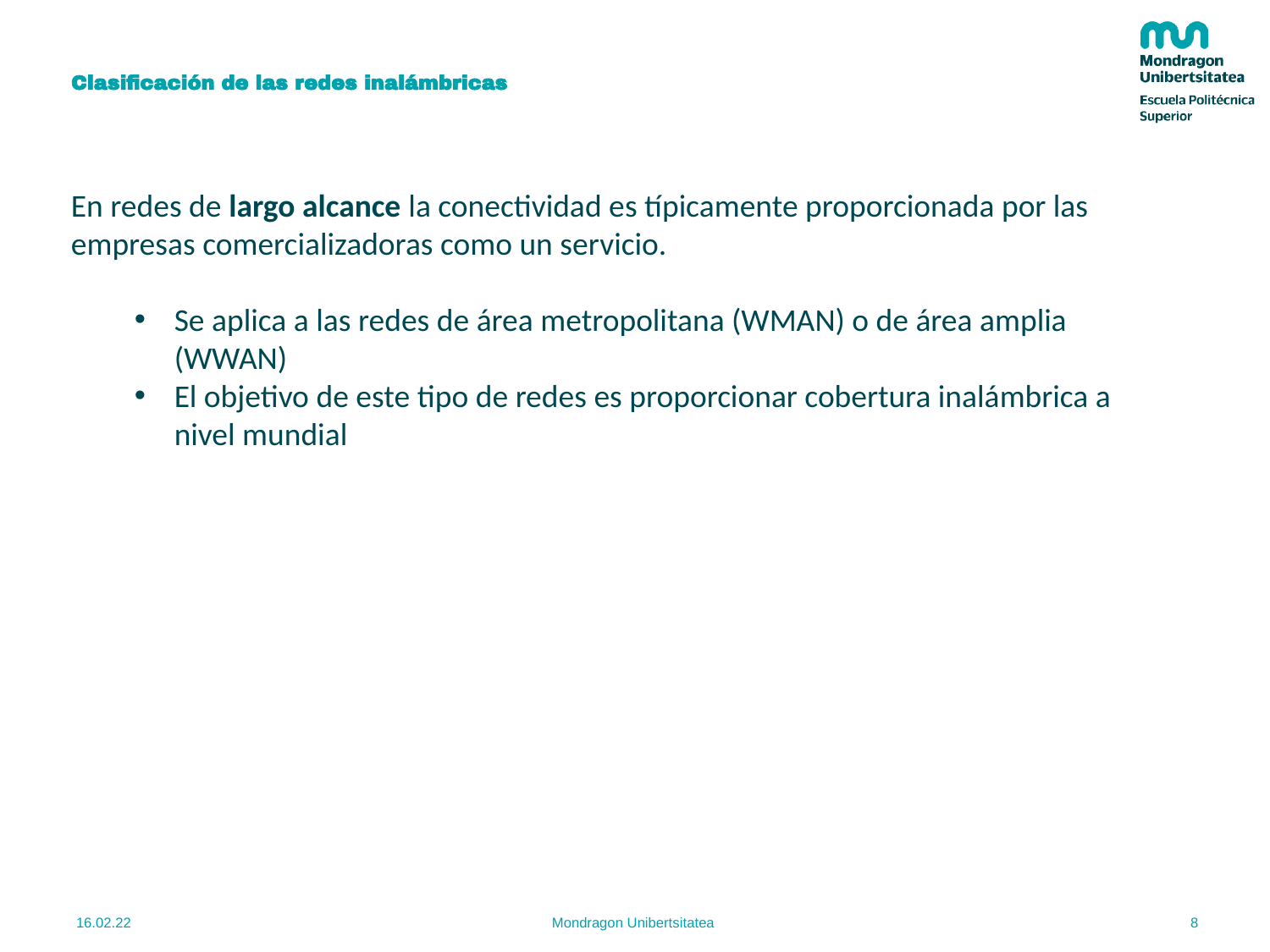

# Clasificación de las redes inalámbricas
En redes de largo alcance la conectividad es típicamente proporcionada por las empresas comercializadoras como un servicio.

Se aplica a las redes de área metropolitana (WMAN) o de área amplia (WWAN)
El objetivo de este tipo de redes es proporcionar cobertura inalámbrica a nivel mundial

8
16.02.22
Mondragon Unibertsitatea